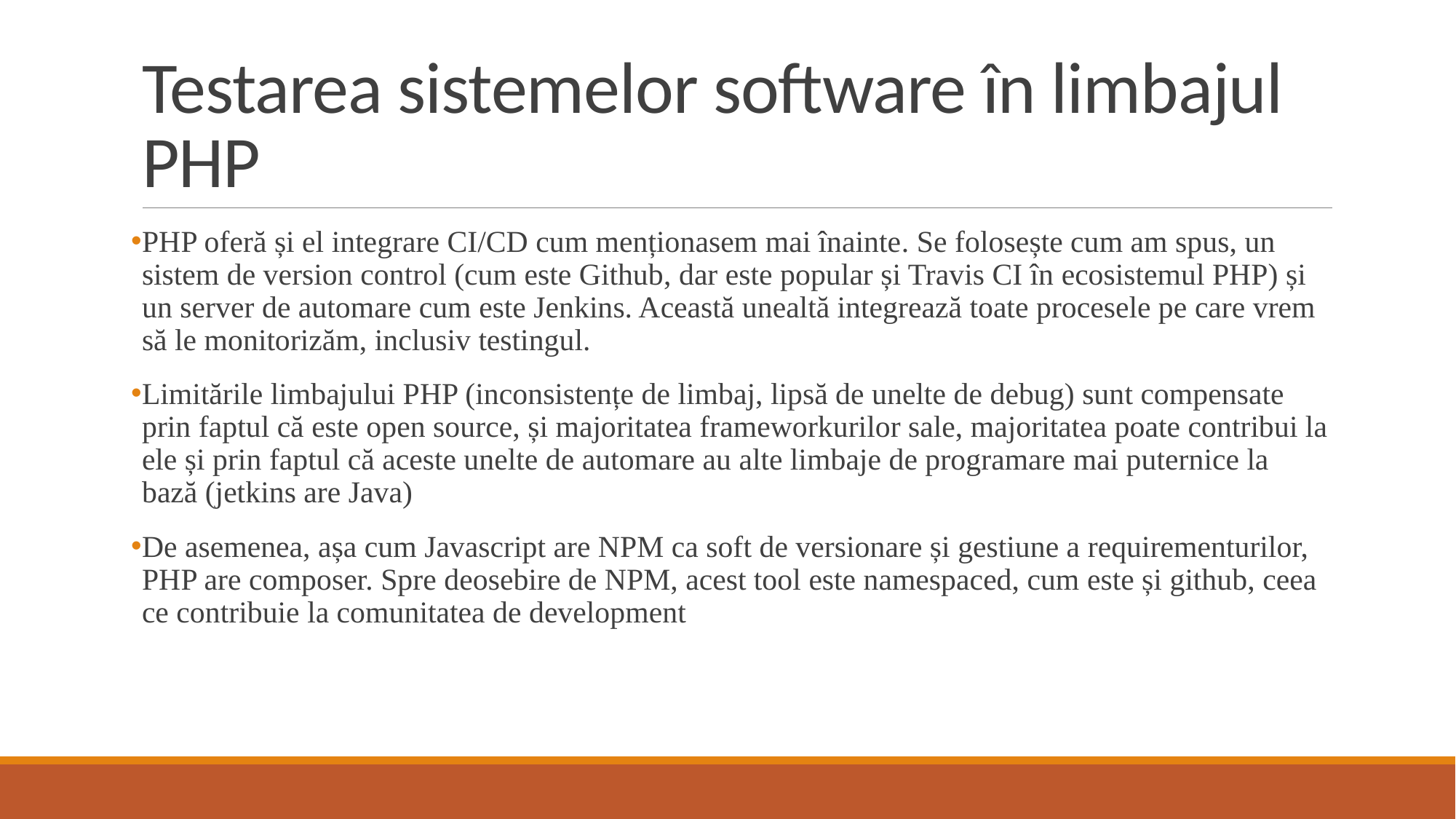

# Testarea sistemelor software în limbajul PHP
PHP oferă și el integrare CI/CD cum menționasem mai înainte. Se folosește cum am spus, un sistem de version control (cum este Github, dar este popular și Travis CI în ecosistemul PHP) și un server de automare cum este Jenkins. Această unealtă integrează toate procesele pe care vrem să le monitorizăm, inclusiv testingul.
Limitările limbajului PHP (inconsistențe de limbaj, lipsă de unelte de debug) sunt compensate prin faptul că este open source, și majoritatea frameworkurilor sale, majoritatea poate contribui la ele și prin faptul că aceste unelte de automare au alte limbaje de programare mai puternice la bază (jetkins are Java)
De asemenea, așa cum Javascript are NPM ca soft de versionare și gestiune a requirementurilor, PHP are composer. Spre deosebire de NPM, acest tool este namespaced, cum este și github, ceea ce contribuie la comunitatea de development